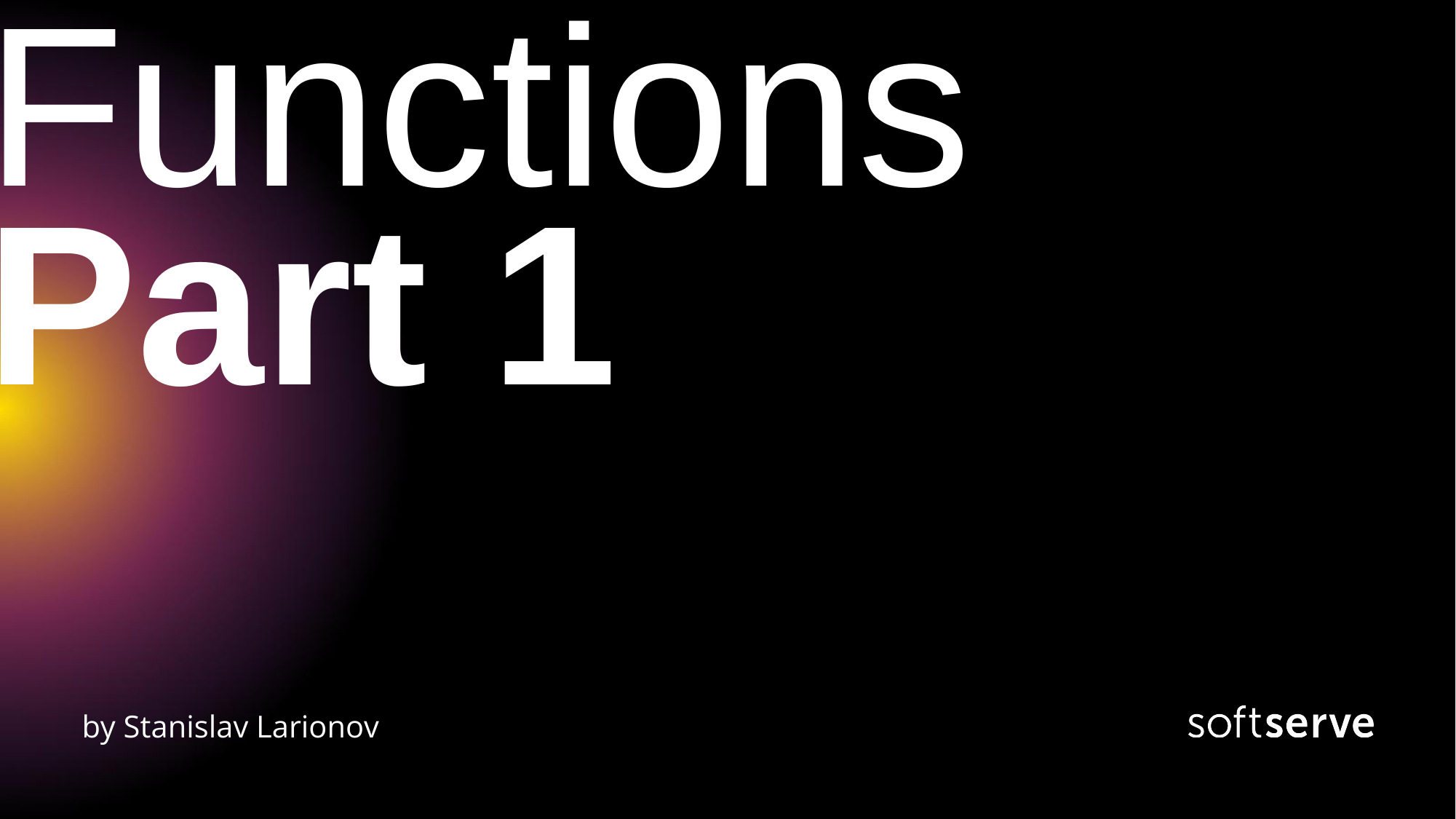

# Functions Part 1
by Stanislav Larionov